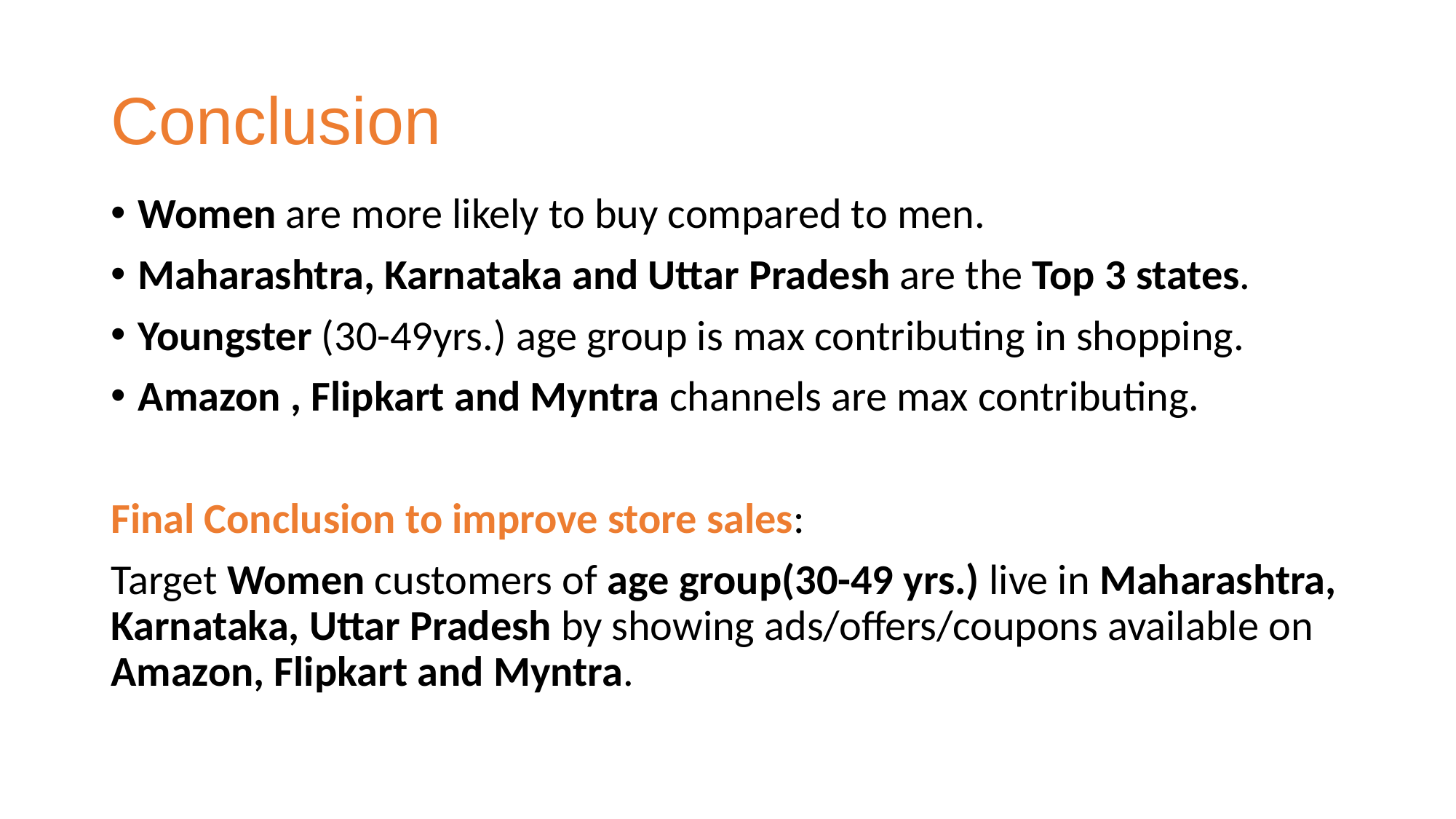

# Conclusion
Women are more likely to buy compared to men.
Maharashtra, Karnataka and Uttar Pradesh are the Top 3 states.
Youngster (30-49yrs.) age group is max contributing in shopping.
Amazon , Flipkart and Myntra channels are max contributing.

Final Conclusion to improve store sales:
Target Women customers of age group(30-49 yrs.) live in Maharashtra, Karnataka, Uttar Pradesh by showing ads/offers/coupons available on Amazon, Flipkart and Myntra.